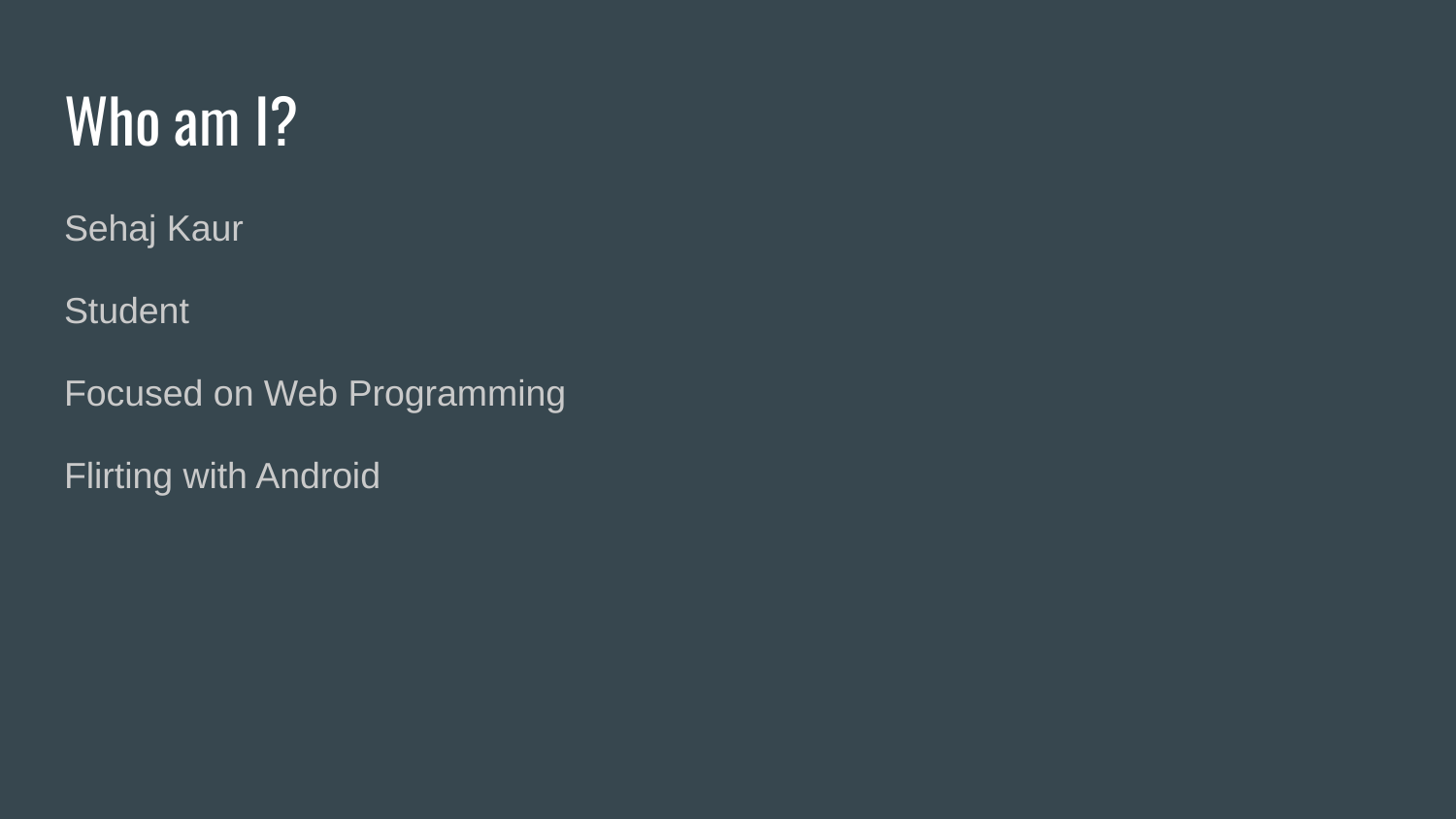

# Who am I?
Sehaj Kaur
Student
Focused on Web Programming
Flirting with Android